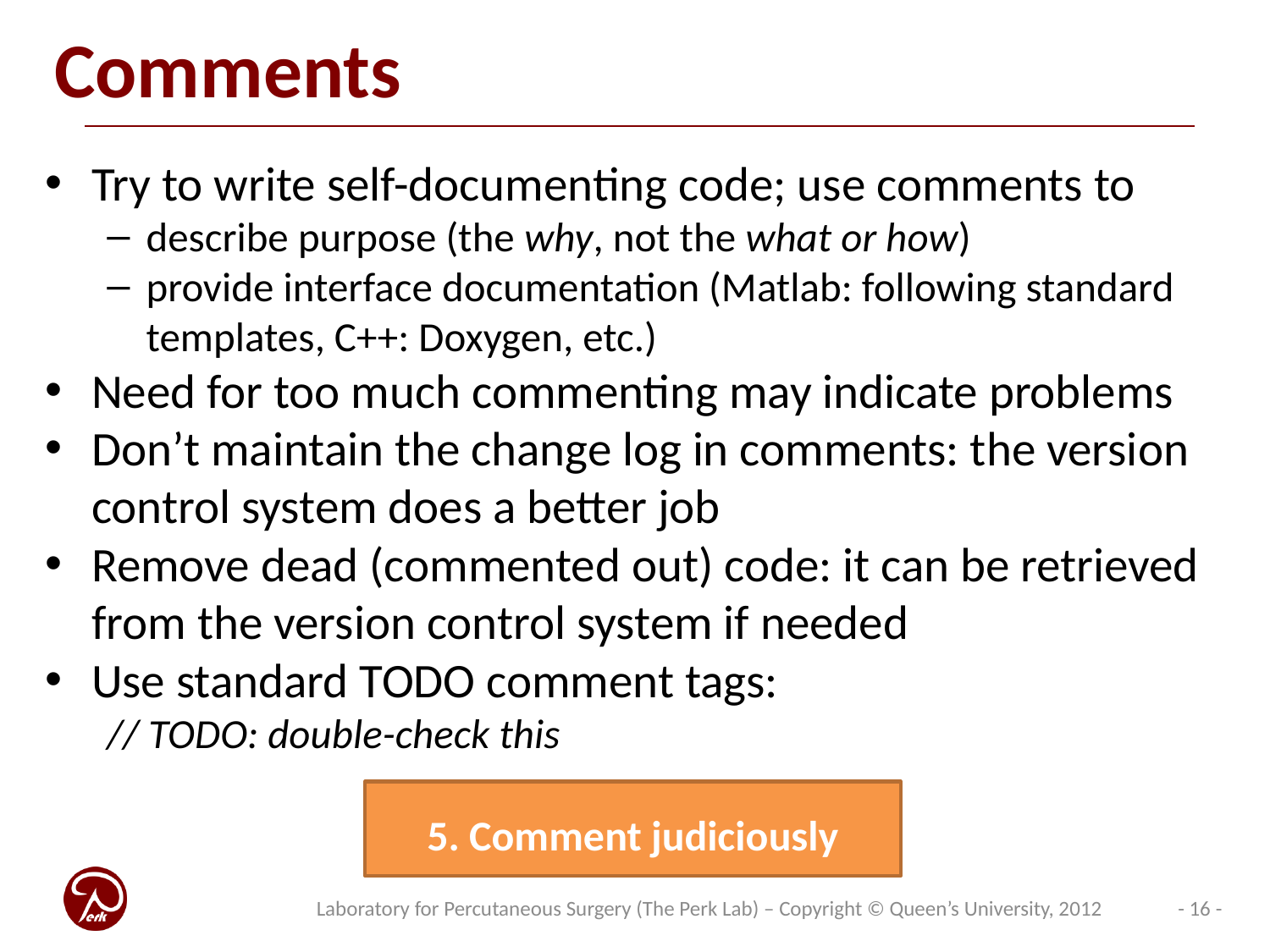

# Comments
Try to write self-documenting code; use comments to
describe purpose (the why, not the what or how)
provide interface documentation (Matlab: following standard templates, C++: Doxygen, etc.)
Need for too much commenting may indicate problems
Don’t maintain the change log in comments: the version control system does a better job
Remove dead (commented out) code: it can be retrieved from the version control system if needed
Use standard TODO comment tags:
// TODO: double-check this

5. Comment judiciously
- 16 -
Laboratory for Percutaneous Surgery (The Perk Lab) – Copyright © Queen’s University, 2012